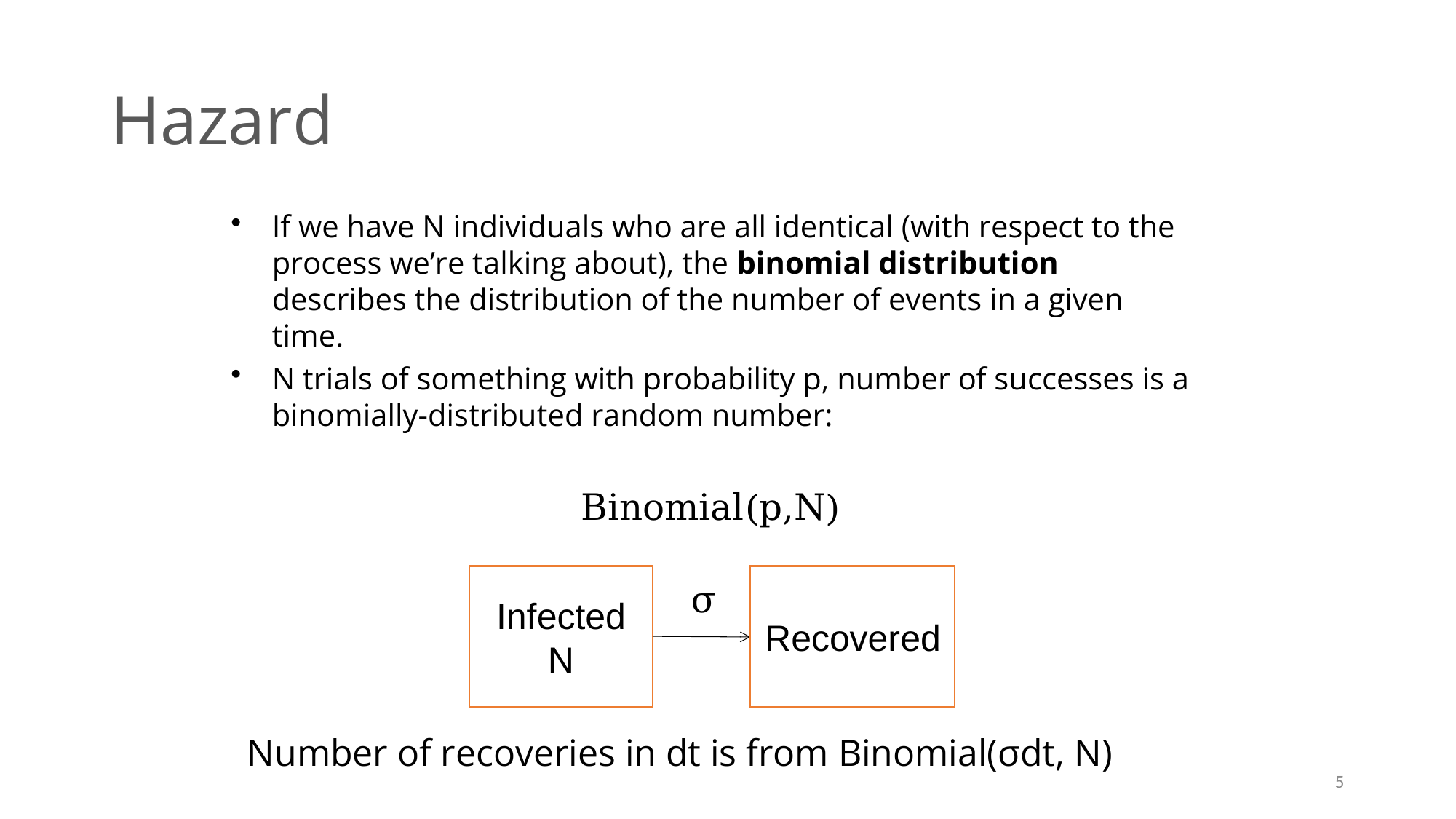

# Hazard
If we have N individuals who are all identical (with respect to the process we’re talking about), the binomial distribution describes the distribution of the number of events in a given time.
N trials of something with probability p, number of successes is a binomially-distributed random number:

Binomial(p,N)
Recovered
Infected
N
σ
Number of recoveries in dt is from Binomial(σdt, N)
5